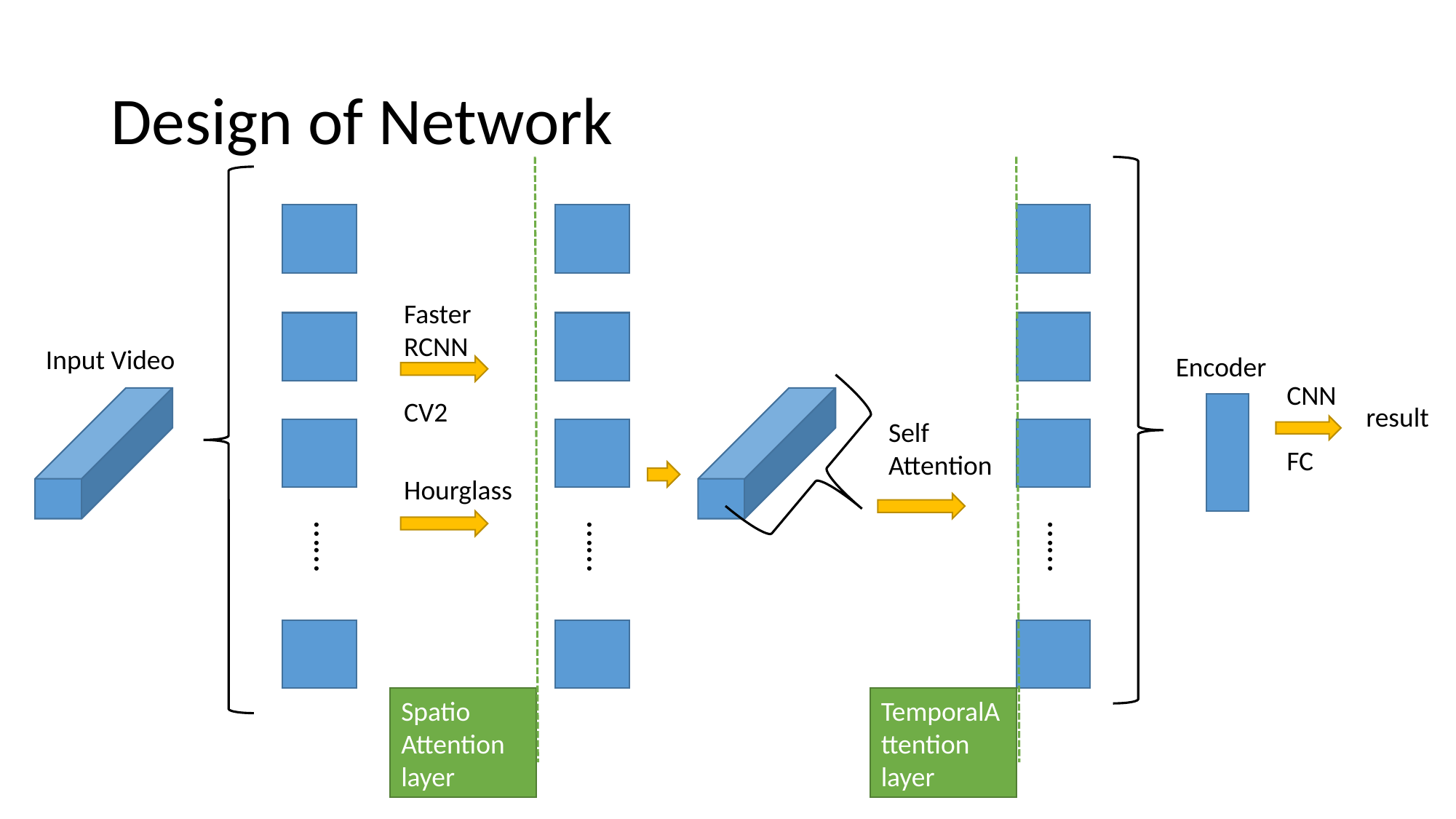

# Design of Network

Faster RCNN

CV2

Input Video
Encoder

CNN

FC

result
Self Attention

Hourglass

……

……
……

Spatio Attention
layer
TemporalAttention
layer